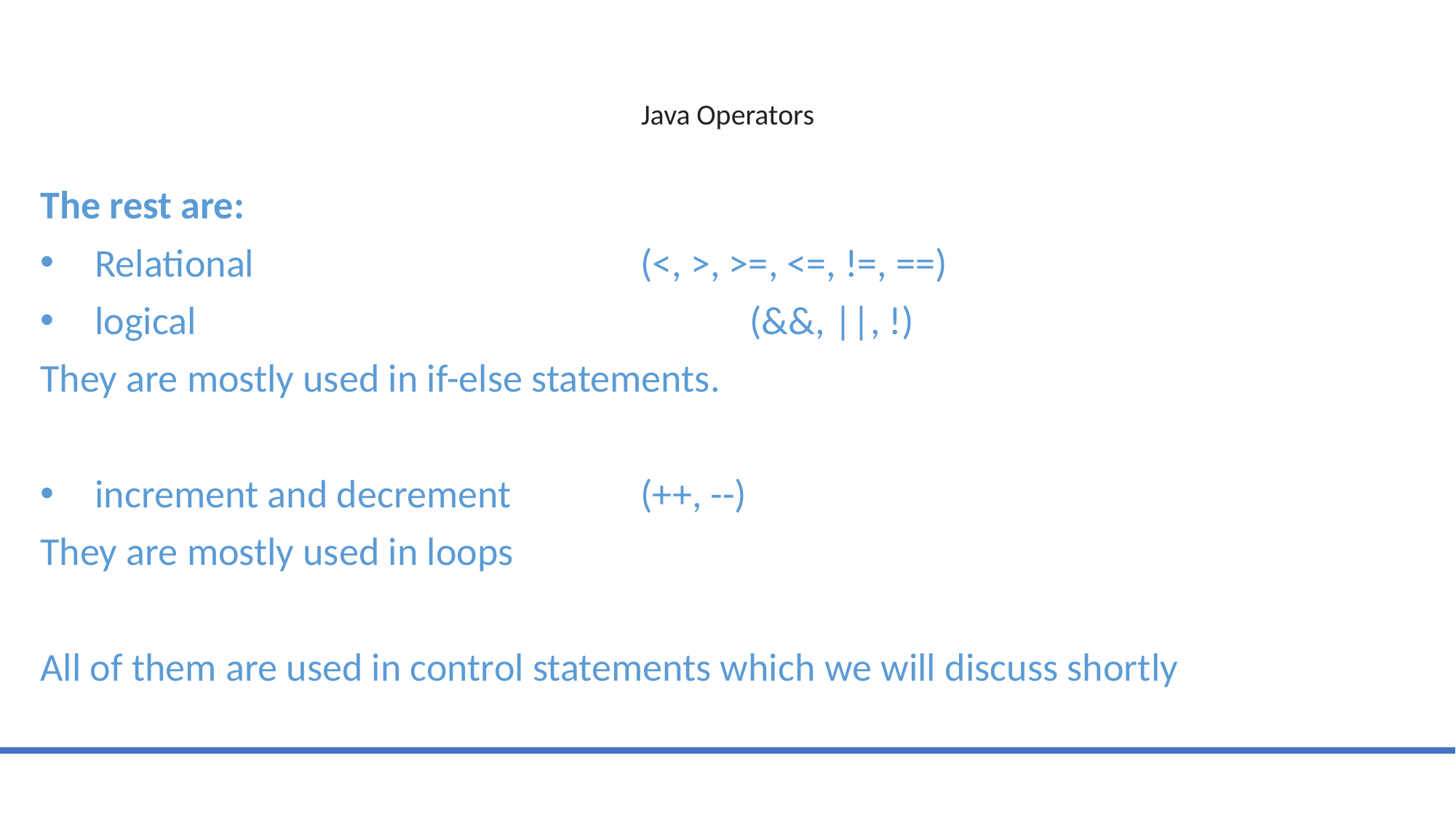

# Java Operators
The rest are:
Relational 				(<, >, >=, <=, !=, ==)
logical 					(&&, ||, !)
They are mostly used in if-else statements.

increment and decrement		(++, --)
They are mostly used in loops

All of them are used in control statements which we will discuss shortly